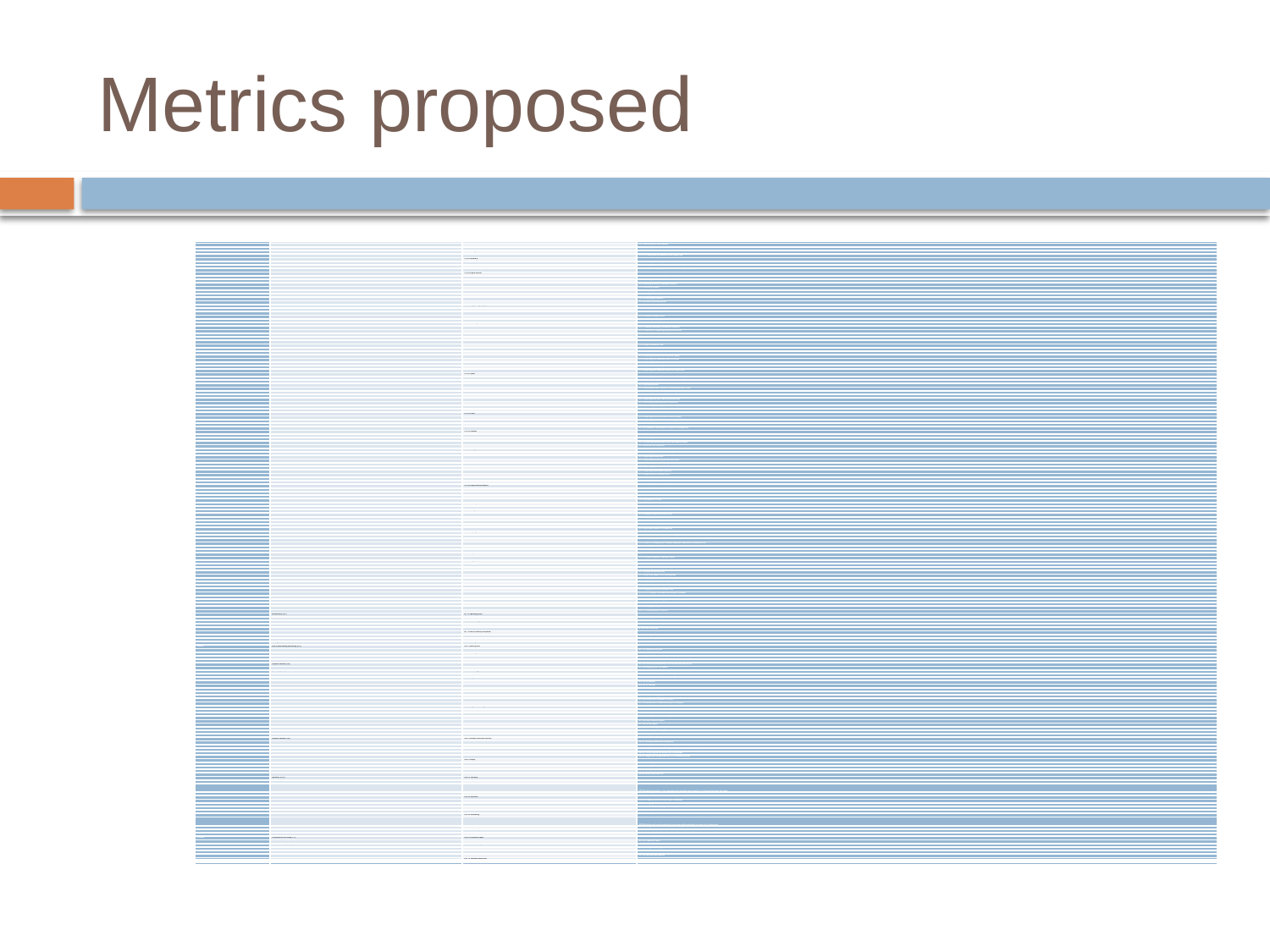

# Metrics proposed
| Categories | Characteristics | Sub-Characteristics | Metrics |
| --- | --- | --- | --- |
| Functionality | Fit to purpose (FPU) | FPU 01 Input data |  |
|  |  |  | FPU 011 Entering input data manually |
|  |  |  | FPU 012 Reading data from an external file |
|  |  | FPU 02 Cloning |  |
|  |  |  | FPU 021 Creating identical elements from an original one |
|  |  | FPU 03 Modularity |  |
|  |  |  | FPU 031 Grouping and storing simulation elements |
|  |  |  | FPU 032 Saving modules for future use |
|  |  |  | FPU 033 Creation of modules (hierarchical model building option) |
|  |  | FPU 04 Logical facilities |  |
|  |  |  | FPU 041 Standard functions library |
|  |  |  | FPU 042 Creating user-defined functions |
|  |  |  | FPU 043 Setting attributes to simulation elements |
|  |  |  | FPU 044 Defining variables |
|  |  |  | FPU 045 Assigning priorities to simulation elements |
|  |  |  | FPU 046 Using arithmetic operators |
|  |  |  | FPU 047 Using logical operators |
|  |  |  | FPU 048 Using conditional operator |
|  |  | FPU 05 Programming languages |  |
|  |  |  | FPU 051 Using programming languages |
|  |  | FPU 06 Random numbers |  |
|  |  |  | FPU 061 Random number control |
|  |  |  | FPU 062 Selecting among regular and antithetic random numbers |
|  |  | FPU 07 Probability distributions |  |
|  |  |  | FPU 071 Standard probability distributions collection |
|  |  |  | FPU 072 Definition of empirical probability distributions |
|  |  |  | FPU 073 Probability distribution fitting |
|  |  | FPU 08 Simulation clock |  |
|  |  |  | FPU 081 Analog simulation clock |
|  |  |  | FPU 082 Digital simulation clock |
|  |  |  | FPU 083 Time unit specification |
|  |  | FPU 09 Entities |  |
|  |  |  | FPU 091 Specifying entities from an unlimited supply |
|  |  |  | FPU 092 Specifying the maximum number of entities |
|  |  |  | FPU 093 Specifying arrivals at specific time intervals |
|  |  |  | FPU 094 Entities arrival in lots (specified number of entities) |
|  |  |  | FPU 095 Specifying the simulation time at first entity arrives |
|  |  | FPU 10 Queue |  |
|  |  |  | FPU 101 Specifying the maximum entities that enter in a queue |
|  |  |  | FPU 102 Specifying the types of entities that can enter in a queue |
|  |  |  | FPU 103 Queuing policies |
|  |  |  | FPU 104 Holding entities in a queue for a minimum amount of time |
|  |  |  | FPU 105 Removing entities from a queue after a period of time |
|  |  | FPU 11 Operations |  |
|  |  |  | FPU 111 Specifying the time it takes to perform a task |
|  |  |  | FPU 112 Scheduling maintenance and turnarounds |
|  |  |  | FPU 113 Scheduling cleaning operations |
|  |  |  | FPU 114 Assigning shifts to elements |
|  |  | FPU 12 Fluids |  |
|  |  |  | FPU 121 Specifying fluid flow from an unlimited supply |
|  |  |  | FPU 122 Specifying the maximum fluid flow supply |
|  |  |  | FPU 123 Fluid blending |
|  |  |  | FPU 124 Component concentration for a blend in a storage tank |
|  |  | FPU 13 Pipelines |  |
|  |  |  | FPU 131 Specifying the maximum fluid volume |
|  |  |  | FPU 132 Specifying the maximum fluid flow rate |
|  |  |  | FPU 133 Cleaning/purging pipelines when fluid quality changes |
|  |  |  | FPU 134 Reverse flow in pipelines |
|  |  | FPU 14 Storage tanks |  |
|  |  |  | FPU 141 Specifying the storage tank capacity |
|  |  |  | FPU 142 Specifying safety levels |
|  |  |  | FPU 143 Specifying initial fluid type and fluid volume |
|  |  | FPU 15 Experimentation |  |
|  |  |  | FPU 151 Specifying initial model conditions |
|  |  |  | FPU 152 Specifying model warm-up period |
|  |  |  | FPU 153 Replications of simulation runs |
|  |  |  | FPU 154 Sensitivity analysis |
|  |  |  | FPU 155 Automatic optimization of model parameters |
|  |  | FPU 16 Output statistical analysis |  |
|  |  |  | FPU 161 Automatic calculation of statistics for selected elements |
|  |  |  | FPU 162 Automatic calculation of statistics for replications outputs |
|  |  |  | FPU 163 Confidence intervals estimation |
|  |  |  | FPU 164 Goodness-of-fit test |
|  |  | FPU 17 Cost analysis |  |
|  |  |  | FPU 171 Automatic calculation of the operating costs |
|  |  | FPU 18 Saving the model |  |
|  |  |  | FPU 181 Saving the model structure to disk |
|  |  |  | FPU 182 Saving experiments |
|  |  |  | FPU 183 Saving model and status |
|  |  |  | FPU 184 Automatic saving of an open model every few minutes |
|  |  |  | FPU 185 Automatic creation of a backup file |
|  |  | FPU 19 Report generation |  |
|  |  |  | FPU 191 Automatic standard report generation |
|  |  |  | FPU 192 Generating reports for selected elements |
|  |  |  | FPU 193 Gather in a single report the results obtained in replications of simulation runs |
|  |  |  | FPU 194 Sending a model via e-mail |
|  |  |  | FPU 195 Saving reports in HTML format |
|  |  | FPU 20 Graphics |  |
|  |  |  | FPU 201 Graphical display of simulation results |
|  |  | FPU 21 Images and icons |  |
|  |  |  | FPU 211 Library of standard icons |
|  |  |  | FPU 212 Creating new or modifying existing icons |
|  |  |  | FPU 213 Saving customized icons |
|  |  |  | FPU 214 Importing images from other programs |
|  |  |  | FPU 215 Saving images imported from other programs |
|  |  |  | FPU 216 Importing AutoCAD drawings into the DESS-c |
|  |  | FPU 22 Animation |  |
|  |  |  | FPU 221 Displaying entities as dynamic icons |
|  |  |  | FPU 222 Color changes to indicate state changes of elements |
|  |  |  | FPU 223 3D animation |
|  |  |  | FPU 224 Automatically updating graphics display during the simulation |
|  |  |  | FPU 225 Synchronizing the model to real time |
|  |  |  | FPU 226 Displaying storage tanks level |
|  |  |  | FPU 227 Turning animation on and off |
|  | Interoperability (INT) | INT 01 Operating system |  |
|  |  |  | INT 011 Operating systems support |
|  |  | INT 02 Data exchange |  |
|  |  |  | INT 021 Links to Microsoft Excel |
|  |  |  | INT 022 Links to text files |
|  |  | INT 03 Use of models by third parties |  |
|  |  |  | INT 031 Creating executable models |
|  |  |  | INT 032 Runtime and player versions |
|  | Security (SEC) | SEC 01 Security devices | SEC 011 Password protection |
| Usability | Ease of understanding and learning (EUL) | EUL 01 Learning time |  |
|  |  |  | EUL 011 Average learning time |
|  |  | EUL 02 Browsing facilities |  |
|  |  |  | EUL 021 Speed at which commands can be located in the menu |
|  |  |  | EUL 022 Toolbars |
|  | Graphical Interface (GIN) |  | EUL 023 Consistency between icons in the toolbars and their actions |
|  |  |  | EUL 024 Displaying right-click menus |
|  | Operability (OPR) | EUL 03 Terminology |  |
|  |  |  | EUL 031 Ease of understanding the terminology |
|  |  | EUL 04 Help and documentation |  |
|  |  |  | EUL 041 User manual |
|  |  |  | EUL 042 On-line help |
|  |  |  | EUL 043 Finding topics in the documentation |
|  |  |  | EUL 044 Example models |
|  |  |  | EUL 045 Troubleshooting guide |
|  |  |  | EUL 046 Introduction to simulation concepts |
|  |  |  | EUL 047 Introduction to statistical concepts in simulation |
|  |  | EUL 05 Support and training |  |
|  |  |  | EUL 051 Availability of introductory training courses |
|  |  |  | EUL 052 Availability of advanced training courses |
|  |  |  | EUL 053 Availability of tailor-made training courses |
|  |  |  | EUL 054 Phone technical support |
|  |  |  | EUL 055 On-line support |
|  |  |  | EUL 056 On-site training at the organization facilities |
|  |  |  | EUL 057 Availability of consulting services |
|  |  |  | EUL 058 Response time of the vendor |
|  | Graphical interface (GIN) | GIN 01 Windows and mouse interface |  |
|  |  |  | GIN 011 Selecting elements with a single click |
|  |  |  | GIN 012 Editing model elements by double-clicking |
|  |  |  | GIN 013 Removing selected elements by pressing the Delete or Backspace keys |
|  |  |  | GIN 014 Cutting, copying and pasting with the clipboard |
|  |  |  | GIN 015 Dragging and dropping elements to the modeling window |
|  |  | GIN 02 Display |  |
|  |  |  | GIN 021 Color display on screen |
|  |  |  | GIN 022 Resizing simulation windows |
|  |  |  | GIN 023 Creating and editing the screen layout |
|  |  |  | GIN 024 Zoom-in and zoom-out |
|  | Operability (OPR) | OPR 01 Versatility |  |
|  |  |  | OPR 011 Resetting the simulation clock to the start of the run |
|  |  |  | OPR 012 Specifying whether to run the model until a particular time is reached, or until a specified event takes place |
|  |  |  | OPR 013 Running the model backwards |
|  |  | OPR 02 Interaction |  |
|  |  |  | OPR 021 Prompting the user to enter values for variables |
|  |  |  | OPR 022 Stopping the simulation run at the current simulated time |
|  |  |  | OPR 023 Automatically displaying alert messages |
|  |  |  | OPR 024 Running the model event by event |
|  |  | OPR 03 Multitasking |  |
|  |  |  | OPR 031 Working with another application or program while a simulation is running in the background |
|  |  |  | OPR 032 Editing a model while another model is running |
|  |  | OPR 04 Animation speed control |  |
|  |  |  | OPR 041 Animation speed control |
| Efficiency | Comportament en el temps (CTI) | EPE 01 Compilation speed |  |
|  |  |  | EPE 021 Compilation speed |
|  | Resource utilization (RUT) | RUT 01 Hardware requirements |  |
|  |  |  | RUT 011 CPU (processor type) |
|  |  |  | RUT 012 Minimum RAM |
|  |  |  | RUT 013 Hard disk space required |
|  |  | RUT 02 Software requirements |  |
|  |  |  | RUT 021 Additional software requirements |